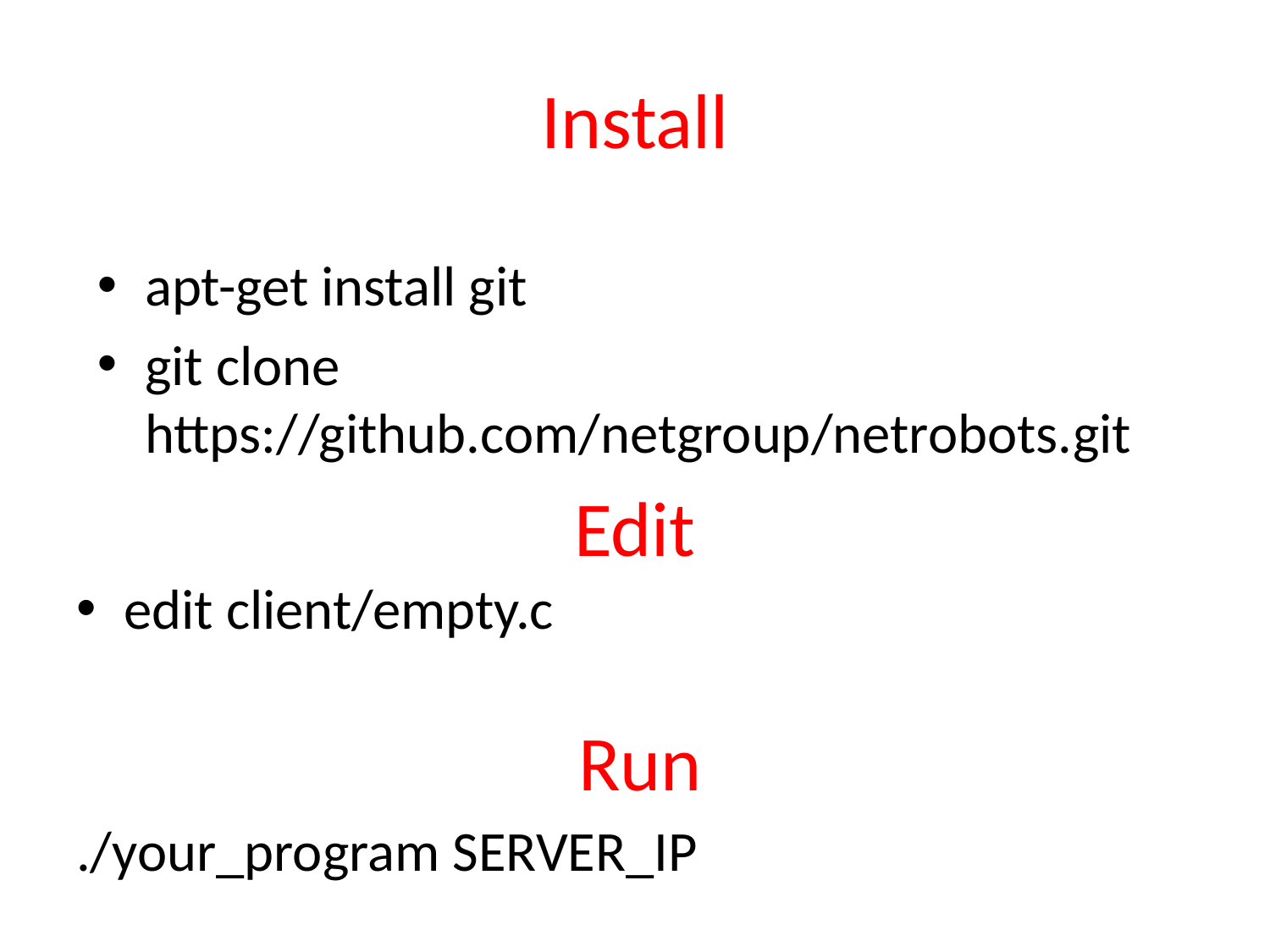

# Install
apt-get install git
git clone https://github.com/netgroup/netrobots.git
Edit
edit client/empty.c
Run
./your_program SERVER_IP